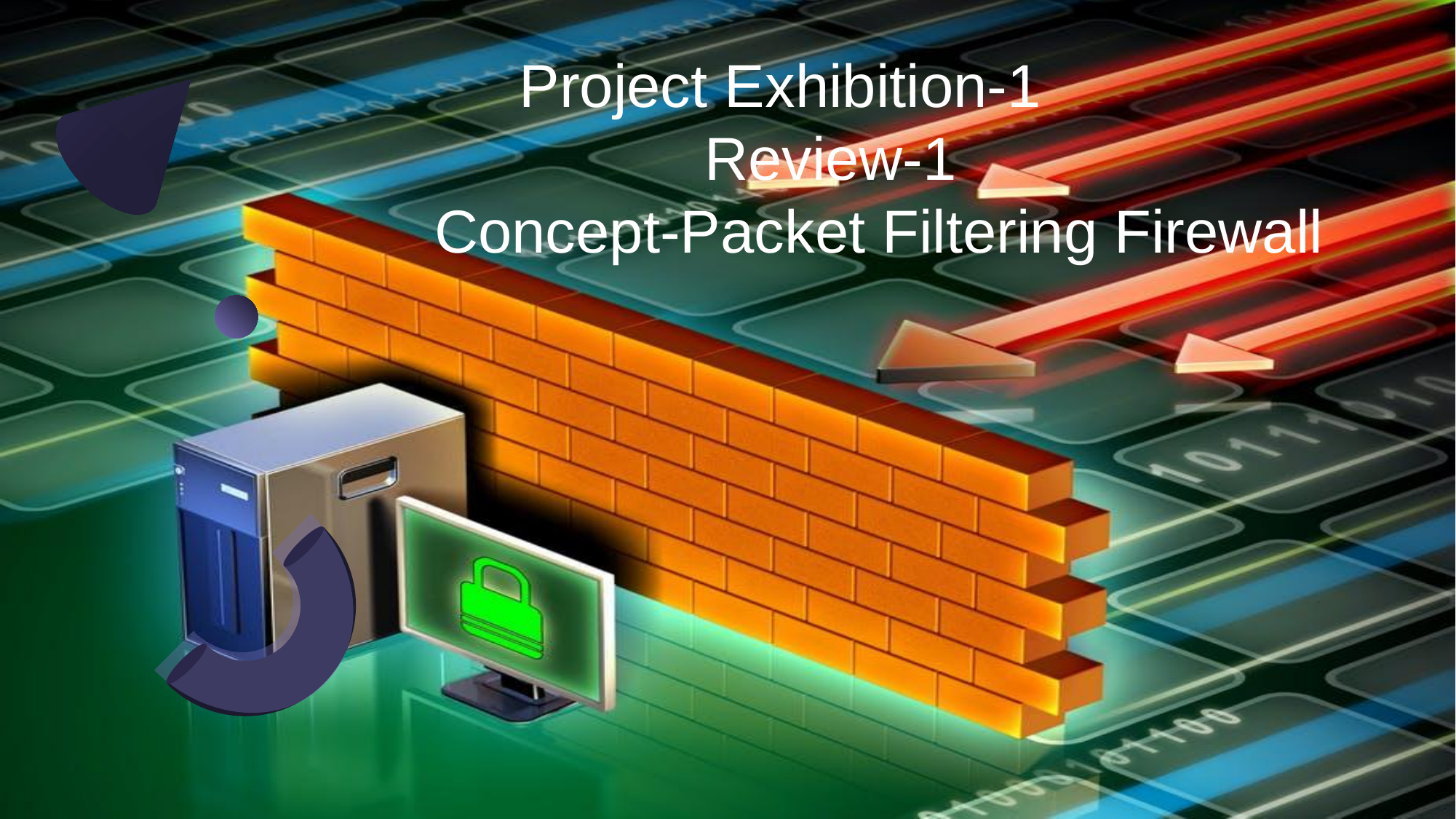

# Project Exhibition-1                   Review-1   Concept-Packet Filtering Firewall